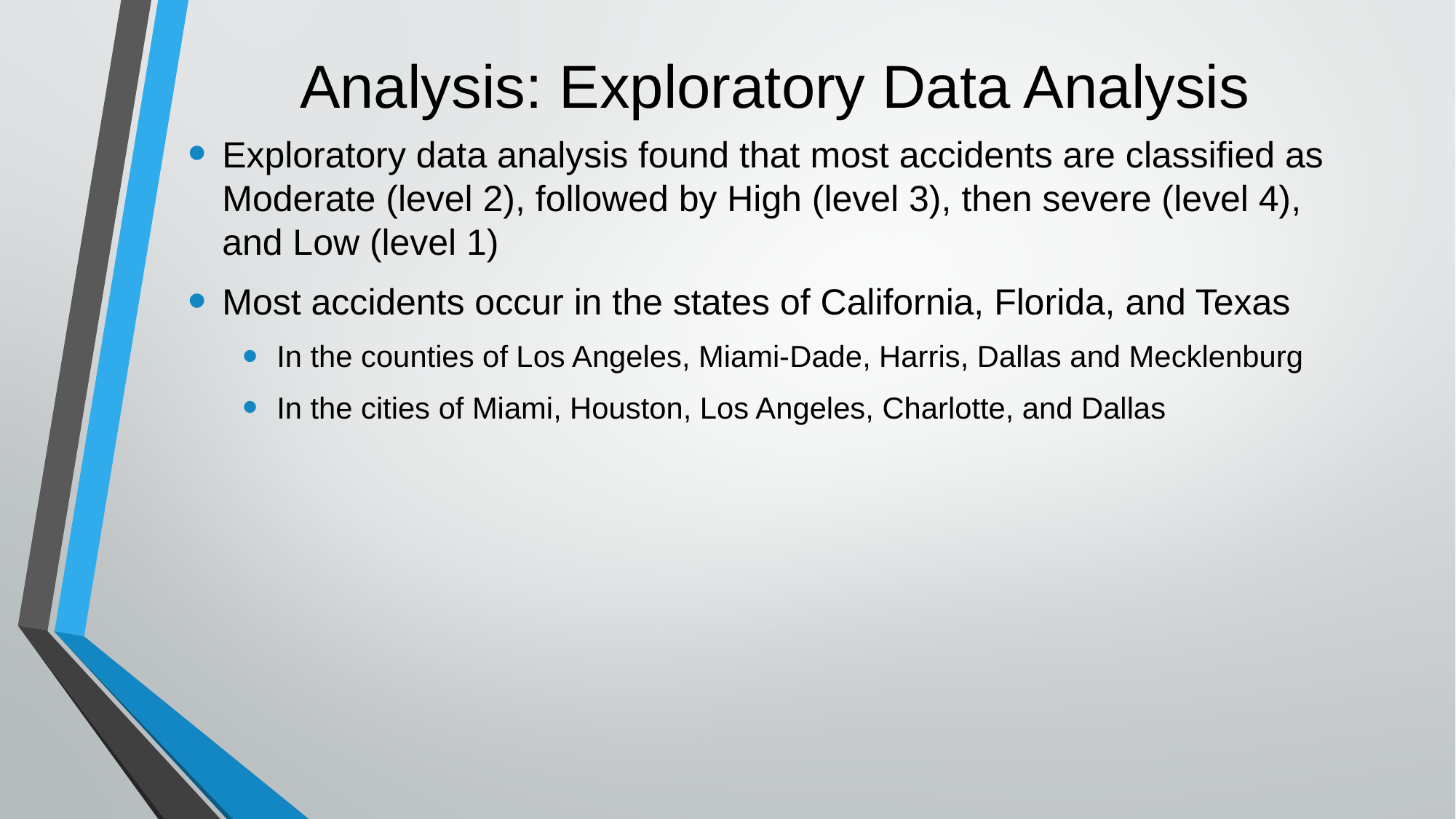

# Analysis: Exploratory Data Analysis
Exploratory data analysis found that most accidents are classified as Moderate (level 2), followed by High (level 3), then severe (level 4), and Low (level 1)
Most accidents occur in the states of California, Florida, and Texas
In the counties of Los Angeles, Miami-Dade, Harris, Dallas and Mecklenburg
In the cities of Miami, Houston, Los Angeles, Charlotte, and Dallas